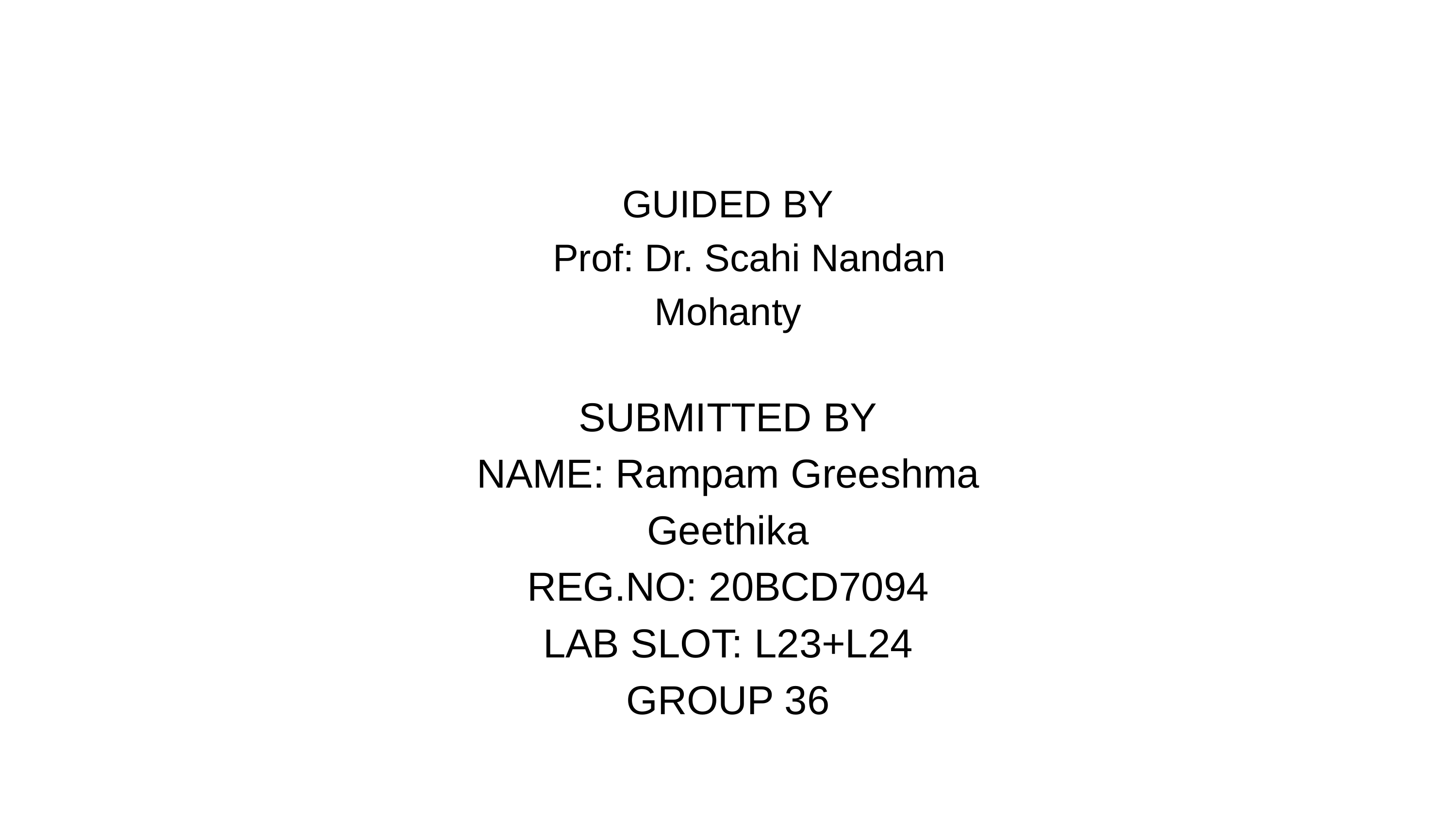

GUIDED BY
    Prof: Dr. Scahi Nandan Mohanty

SUBMITTED BY
NAME: Rampam Greeshma Geethika
REG.NO: 20BCD7094
LAB SLOT: L23+L24
GROUP 36